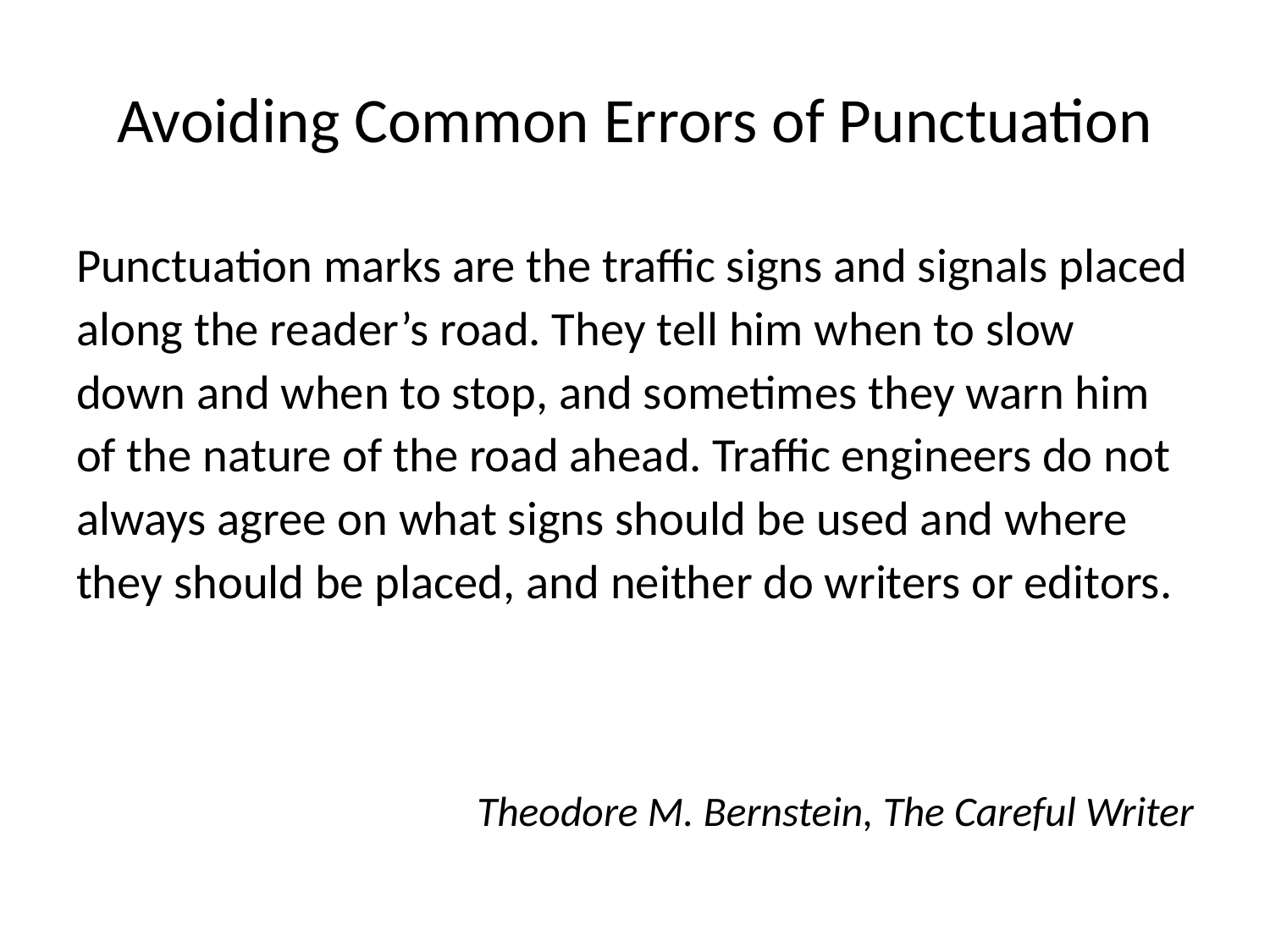

# Avoiding Common Errors of Punctuation
Punctuation marks are the traffic signs and signals placed along the reader’s road. They tell him when to slow down and when to stop, and sometimes they warn him of the nature of the road ahead. Traffic engineers do not always agree on what signs should be used and where they should be placed, and neither do writers or editors.

Theodore M. Bernstein, The Careful Writer